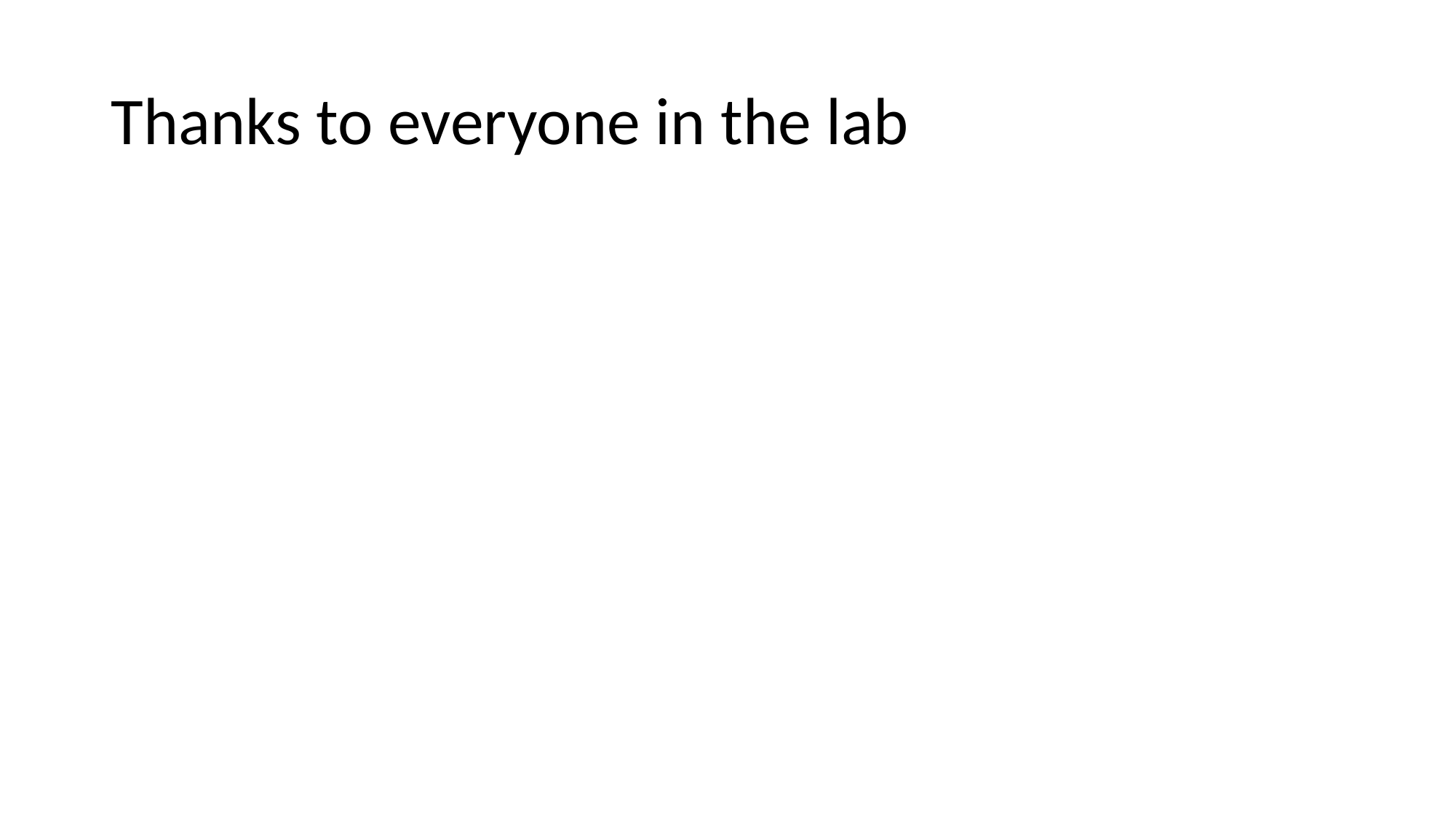

# Thanks to everyone in the lab